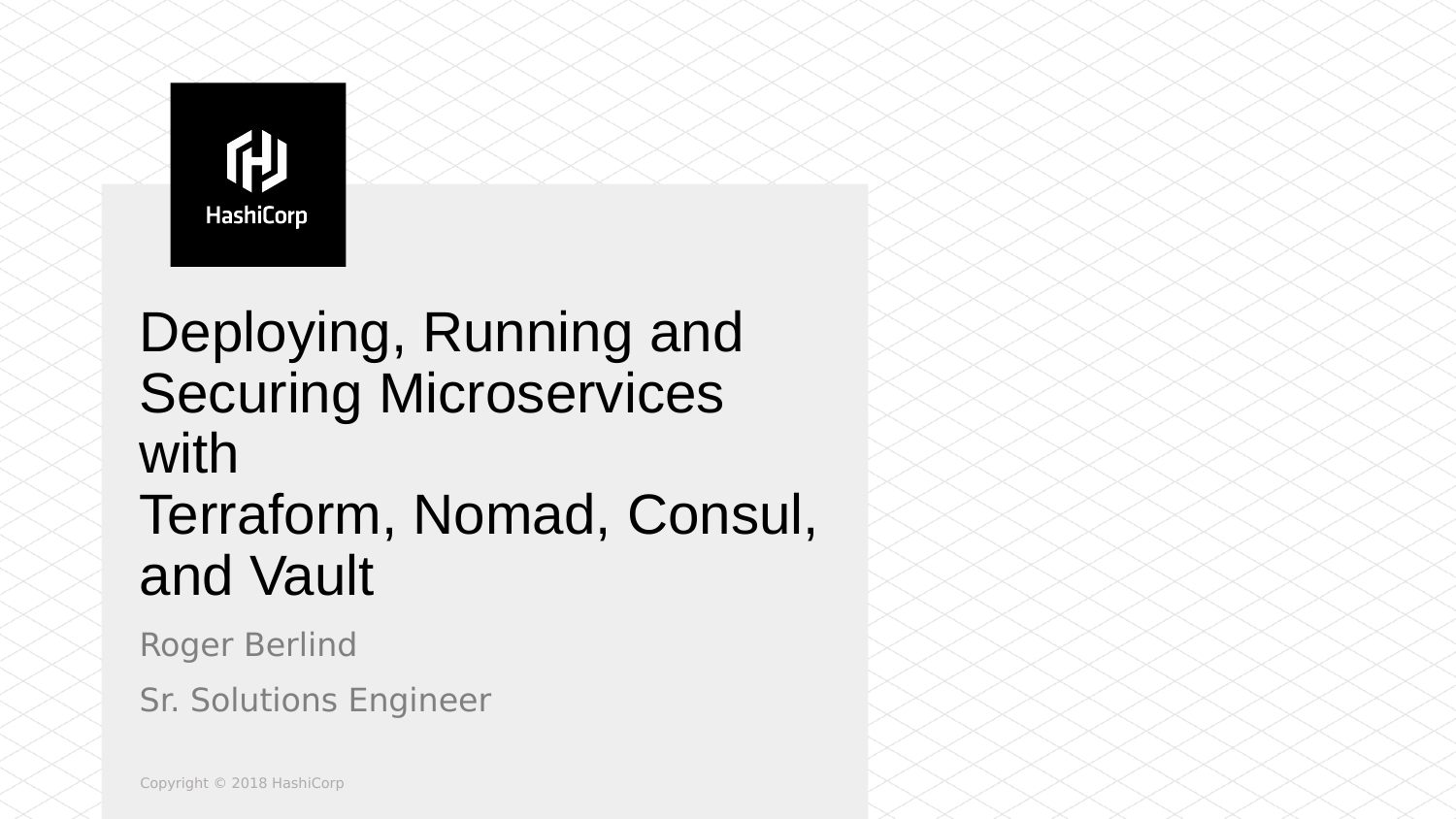

Deploying, Running and Securing Microservices with
Terraform, Nomad, Consul, and Vault
Roger Berlind
Sr. Solutions Engineer